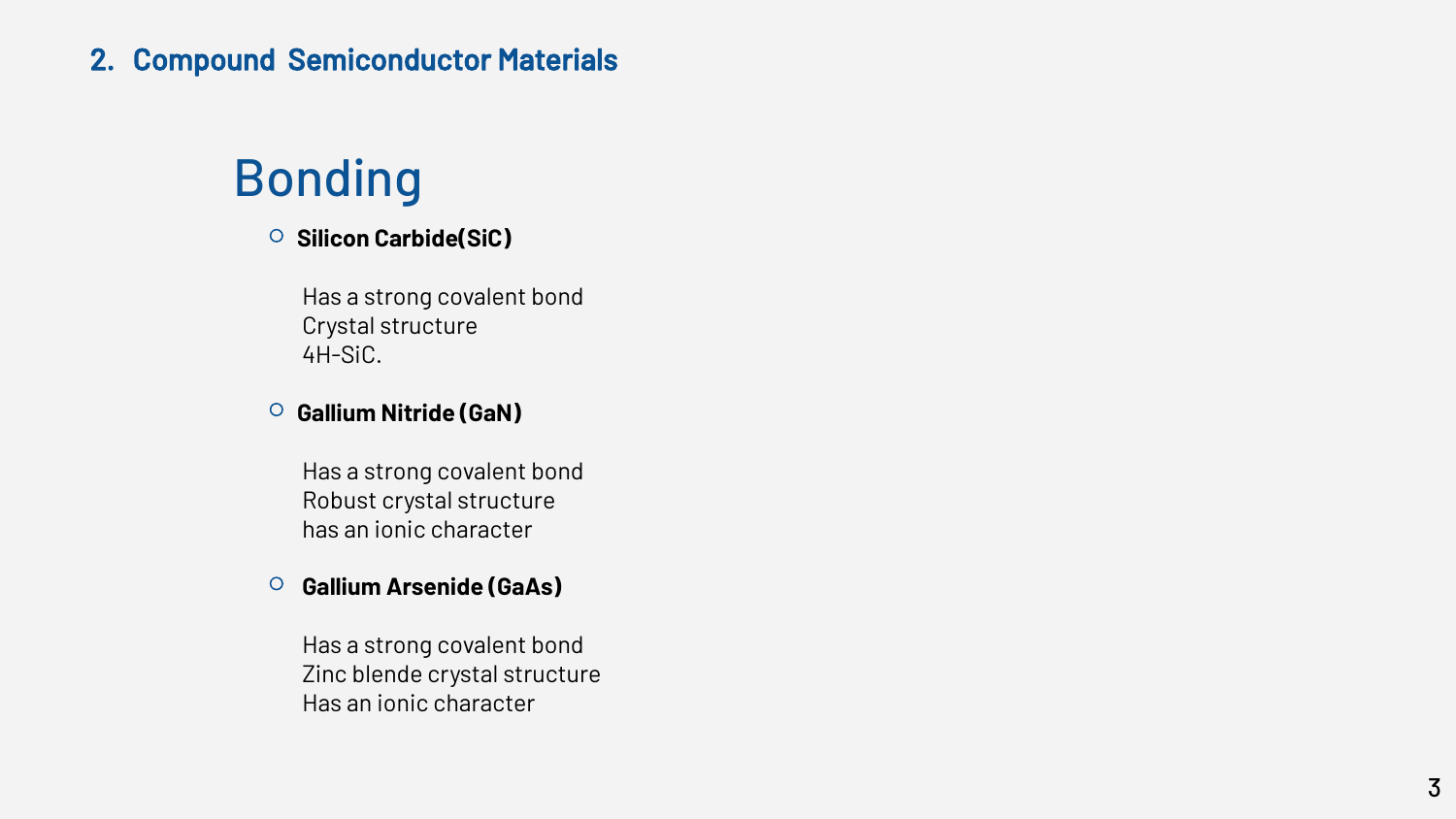

2.   Compound  Semiconductor Materials

Bonding

Silicon Carbide(SiC)

 Has a strong covalent bond
 Crystal structure
 4H-SiC.

Gallium Nitride (GaN)

 Has a strong covalent bond
 Robust crystal structure
 has an ionic character

 Gallium Arsenide (GaAs)

 Has a strong covalent bond
 Zinc blende crystal structure
 Has an ionic character

3